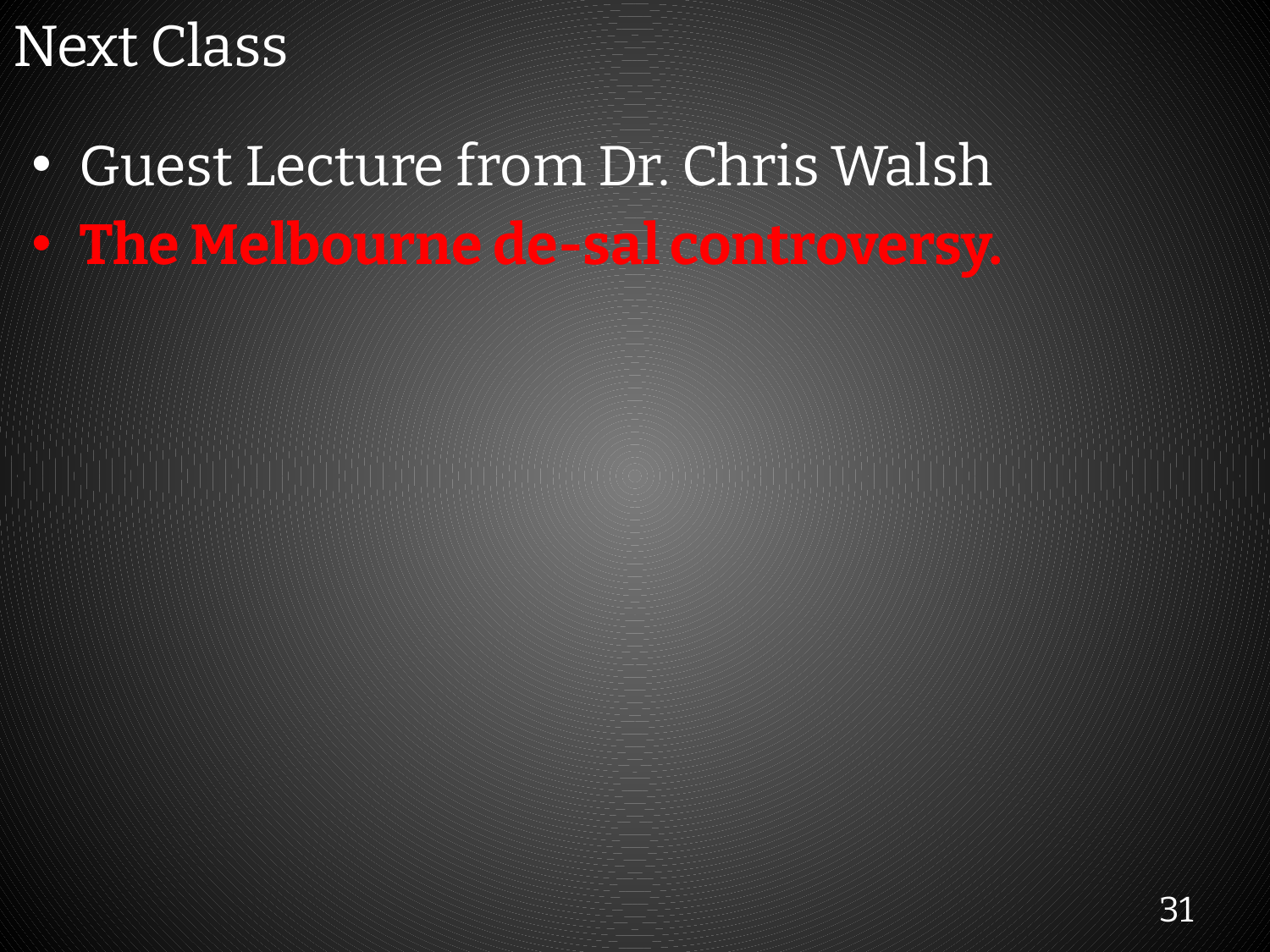

# Next Class
Guest Lecture from Dr. Chris Walsh
The Melbourne de-sal controversy.
31